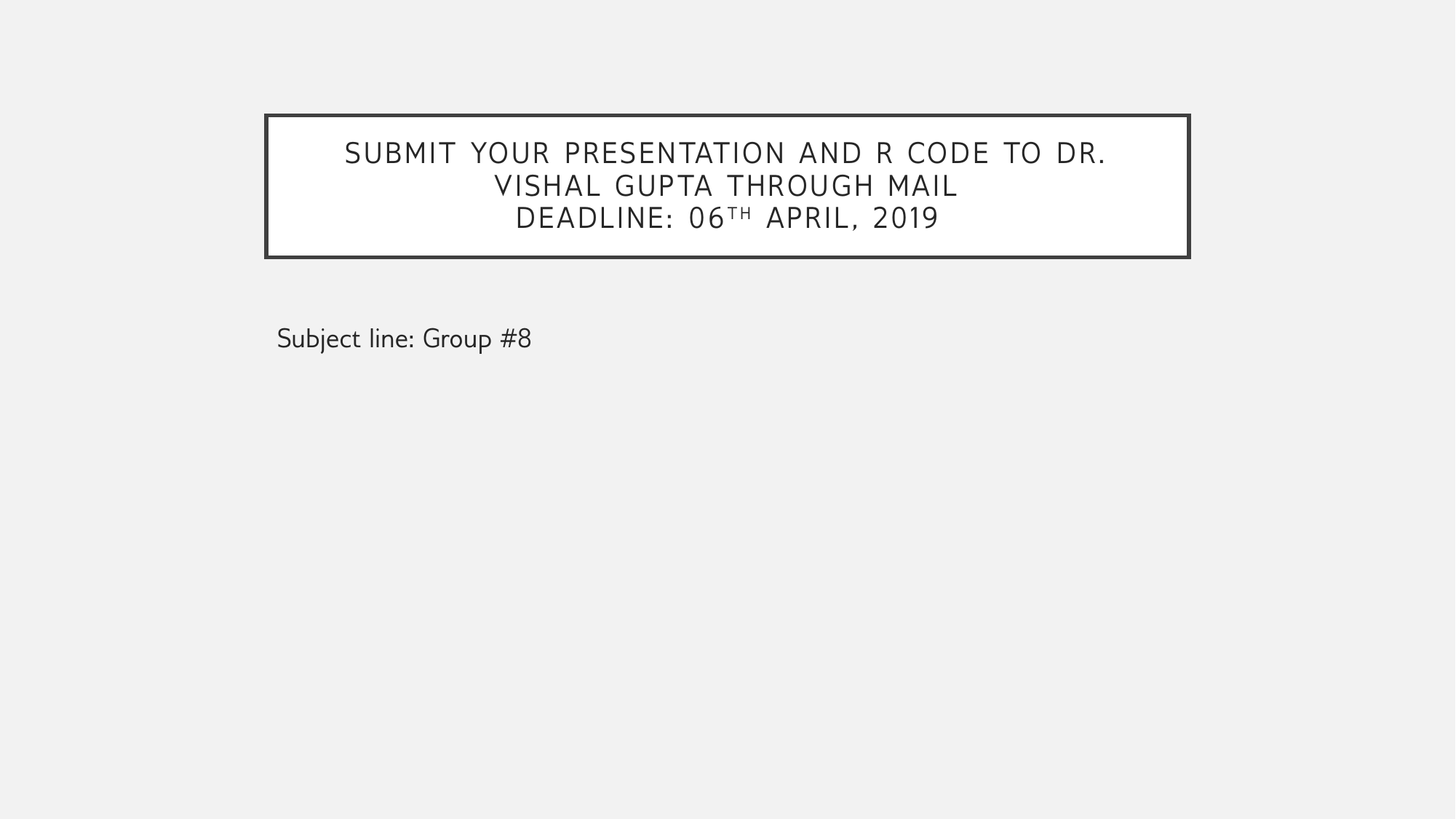

# Submit your presentation and R code to Dr. vishal gupta through mail Deadline: 06th April, 2019
Subject line: Group #8